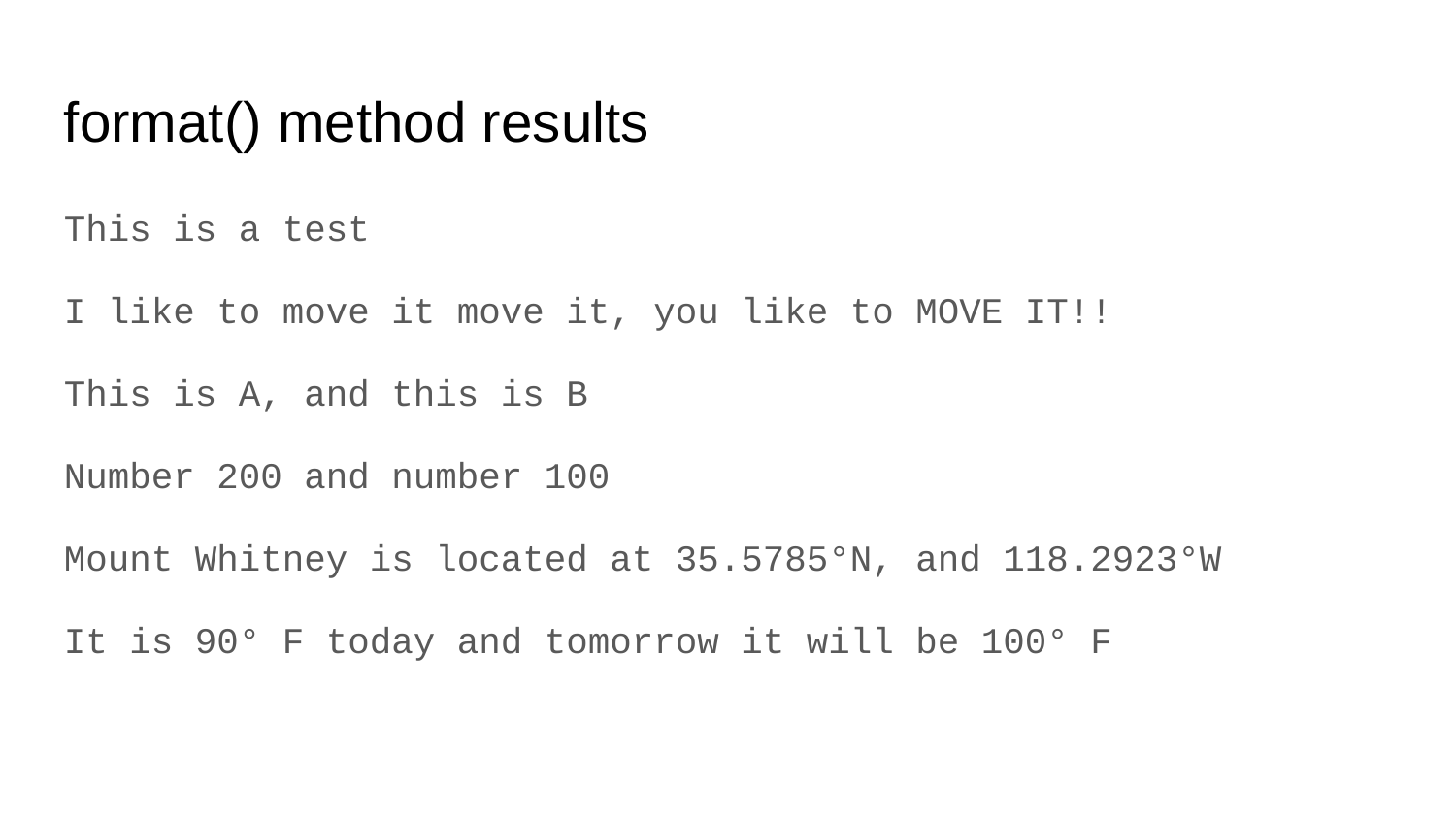

format() method results
This is a test
I like to move it move it, you like to MOVE IT!!
This is A, and this is B
Number 200 and number 100
Mount Whitney is located at 35.5785°N, and 118.2923°W
It is 90° F today and tomorrow it will be 100° F